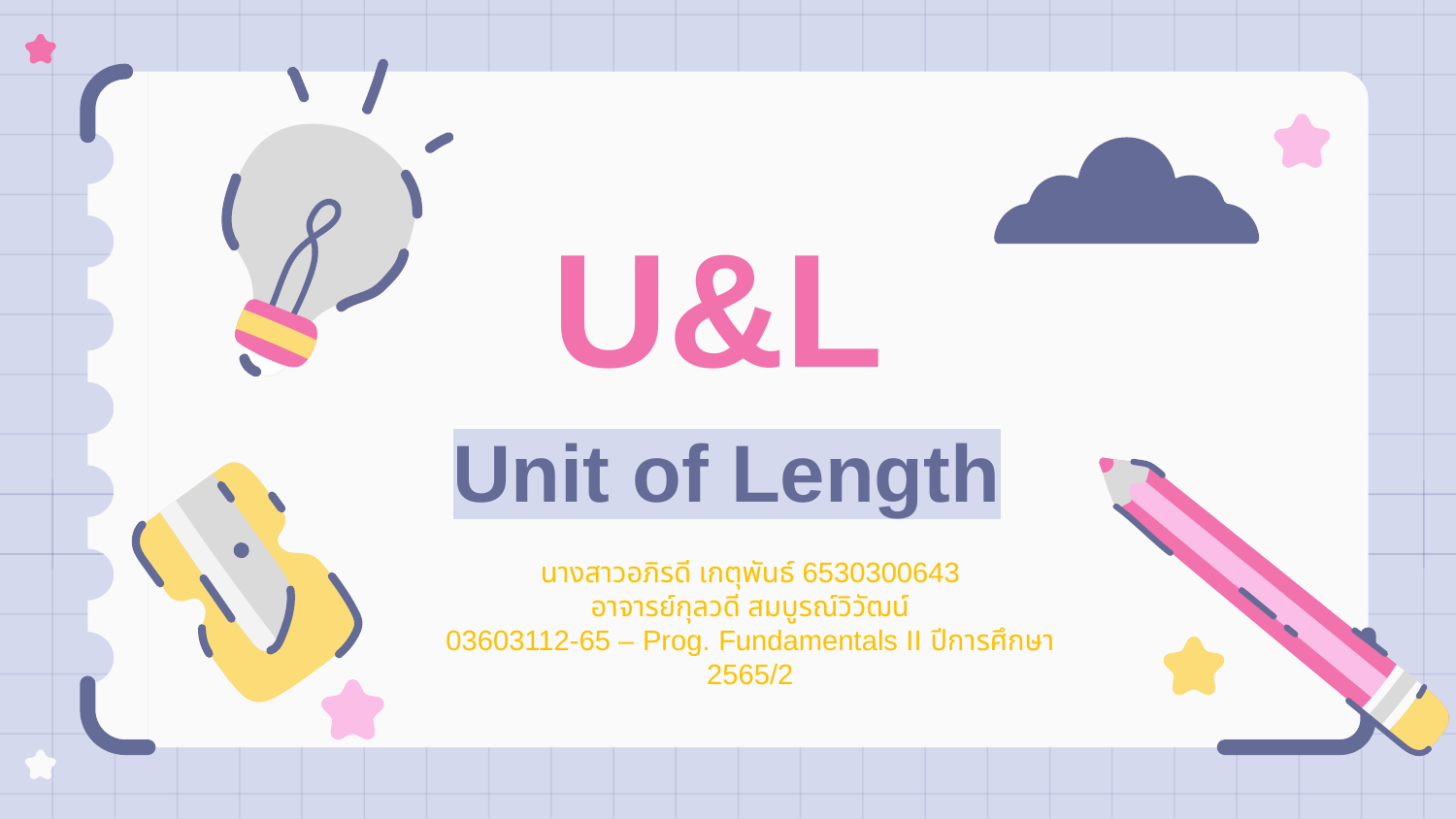

# U&L Unit of Length

นางสาวอภิรดี เกตุพันธ์ 6530300643
อาจารย์กุลวดี สมบูรณ์วิวัฒน์
03603112-65 – Prog. Fundamentals II ปีการศึกษา 2565/2